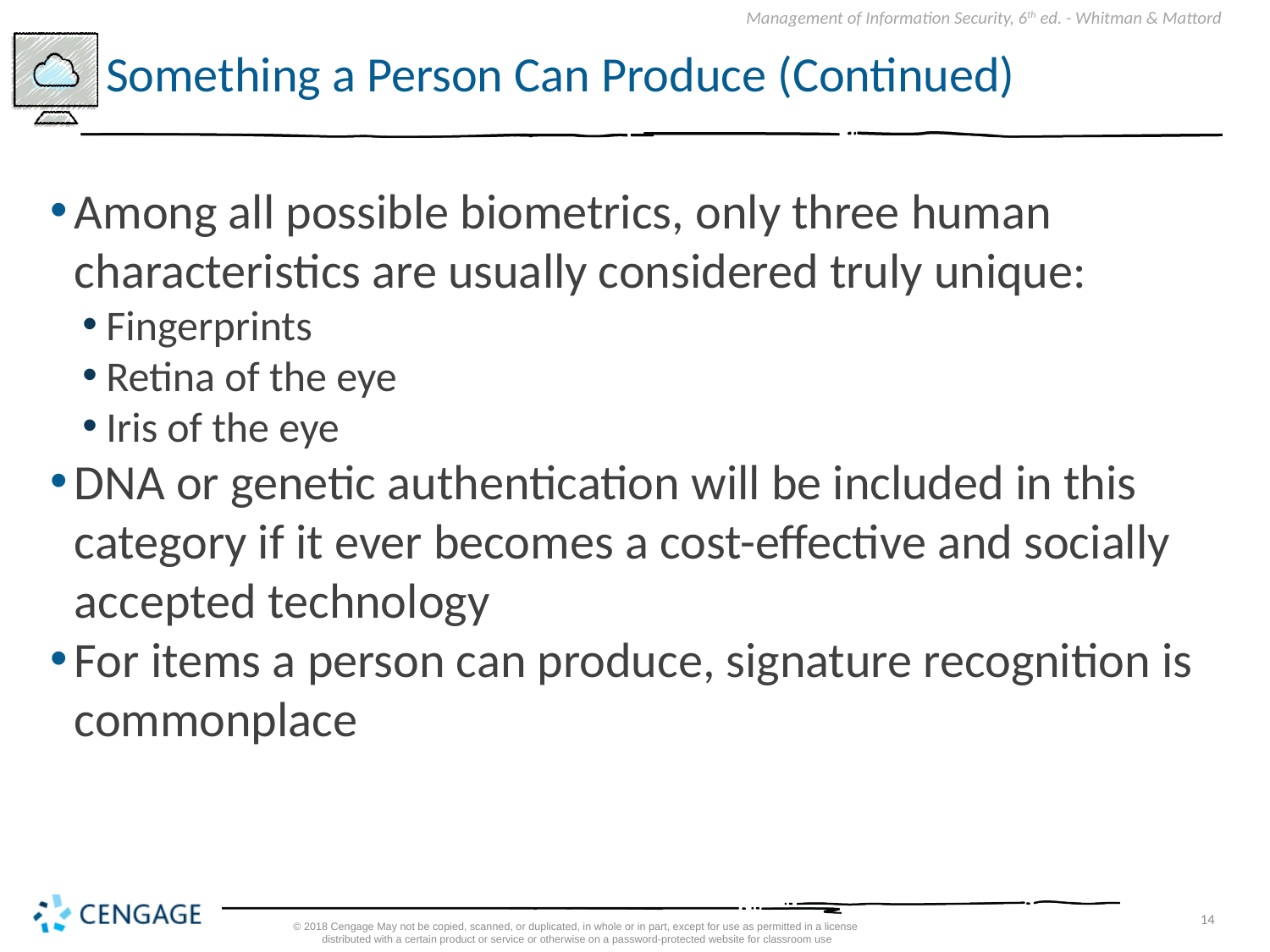

# Something a Person Can Produce (Continued)
Among all possible biometrics, only three human characteristics are usually considered truly unique:
Fingerprints
Retina of the eye
Iris of the eye
DNA or genetic authentication will be included in this category if it ever becomes a cost-effective and socially accepted technology
For items a person can produce, signature recognition is commonplace